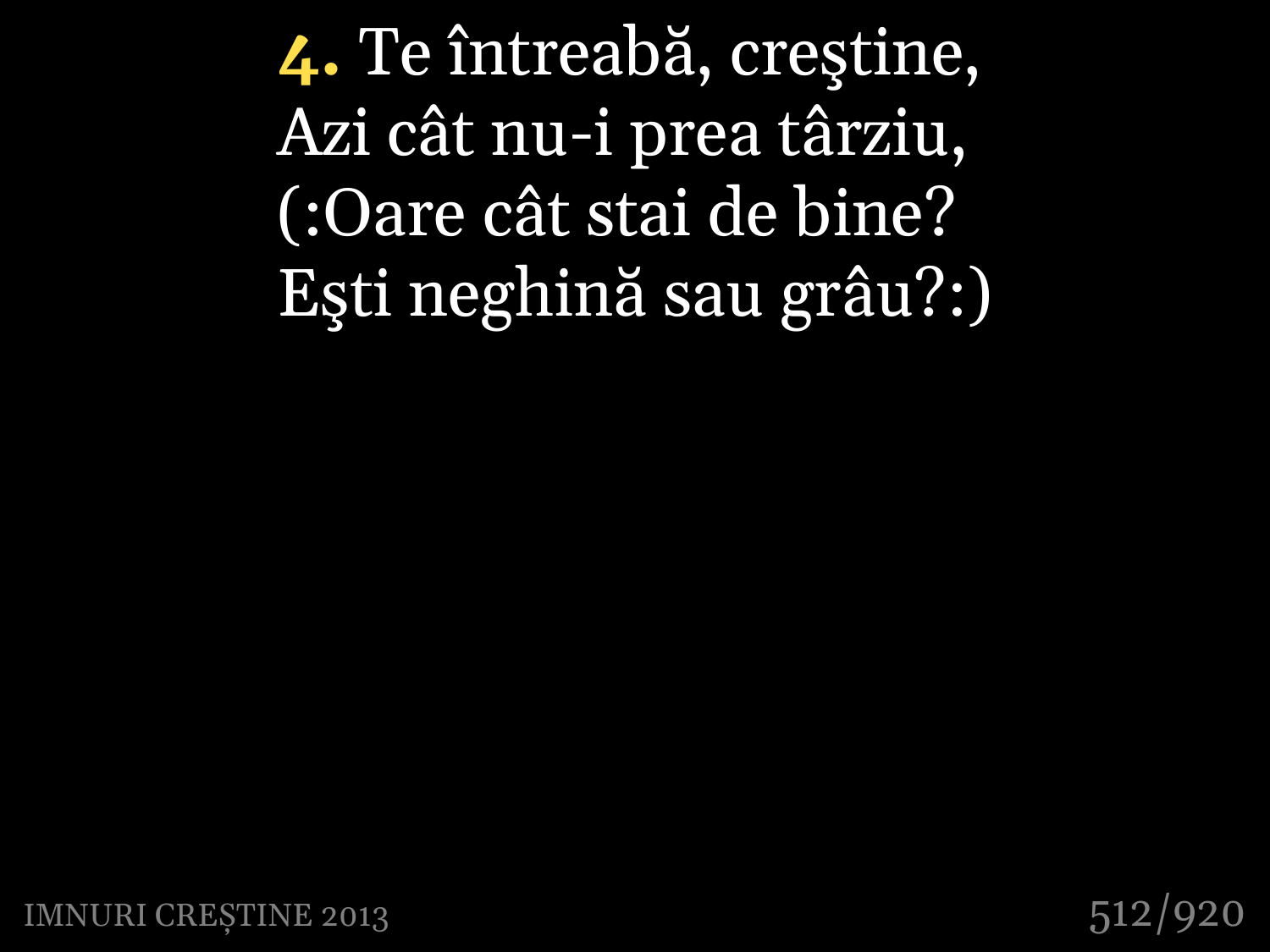

4. Te întreabă, creştine,
Azi cât nu-i prea târziu,
(:Oare cât stai de bine?
Eşti neghină sau grâu?:)
512/920
IMNURI CREȘTINE 2013